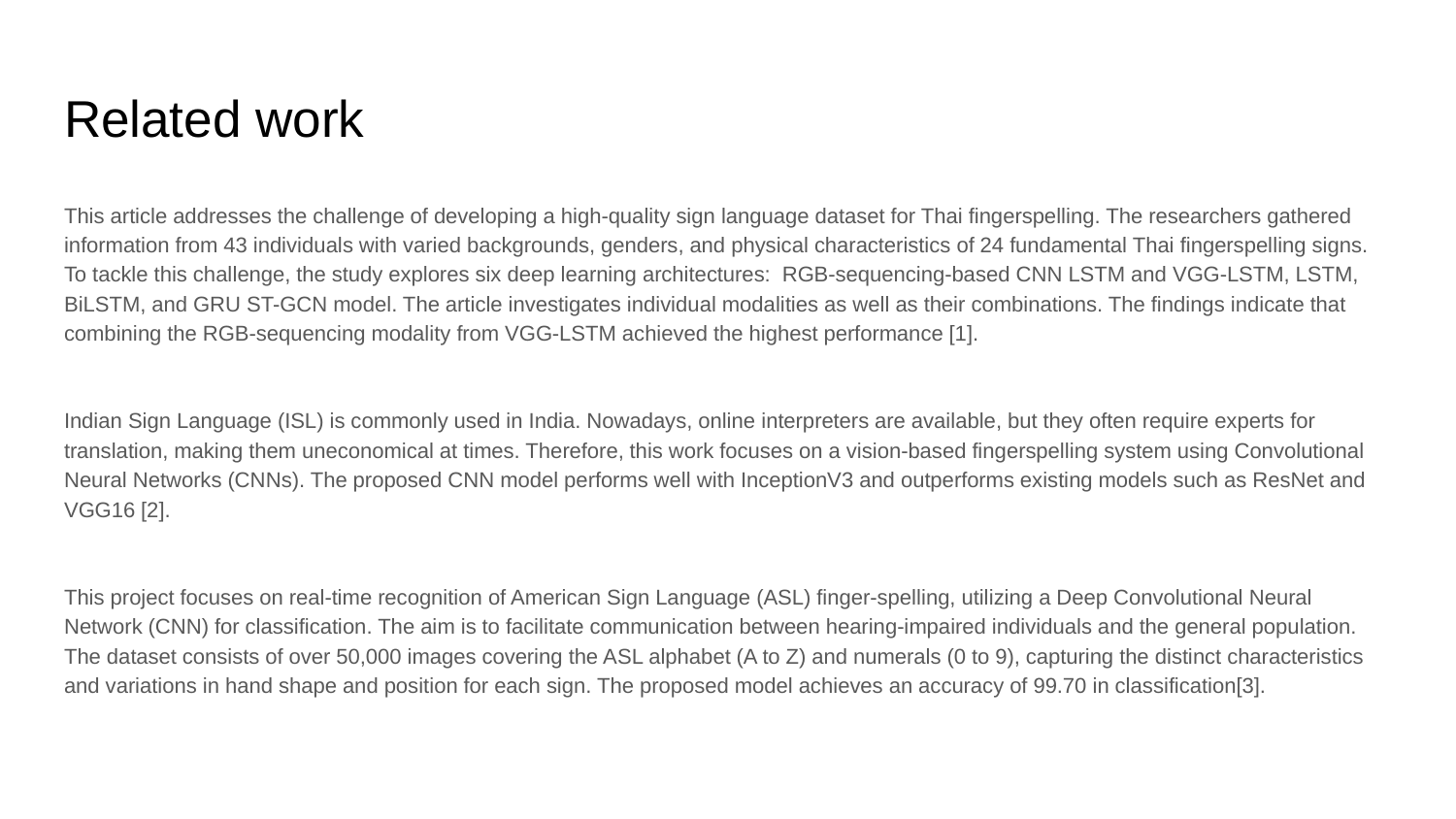

# Related work

This article addresses the challenge of developing a high-quality sign language dataset for Thai fingerspelling. The researchers gathered information from 43 individuals with varied backgrounds, genders, and physical characteristics of 24 fundamental Thai fingerspelling signs. To tackle this challenge, the study explores six deep learning architectures:  RGB-sequencing-based CNN LSTM and VGG-LSTM, LSTM, BiLSTM, and GRU ST-GCN model. The article investigates individual modalities as well as their combinations. The findings indicate that combining the RGB-sequencing modality from VGG-LSTM achieved the highest performance [1].

Indian Sign Language (ISL) is commonly used in India. Nowadays, online interpreters are available, but they often require experts for translation, making them uneconomical at times. Therefore, this work focuses on a vision-based fingerspelling system using Convolutional Neural Networks (CNNs). The proposed CNN model performs well with InceptionV3 and outperforms existing models such as ResNet and VGG16 [2].

This project focuses on real-time recognition of American Sign Language (ASL) finger-spelling, utilizing a Deep Convolutional Neural Network (CNN) for classification. The aim is to facilitate communication between hearing-impaired individuals and the general population. The dataset consists of over 50,000 images covering the ASL alphabet (A to Z) and numerals (0 to 9), capturing the distinct characteristics and variations in hand shape and position for each sign. The proposed model achieves an accuracy of 99.70 in classification[3].